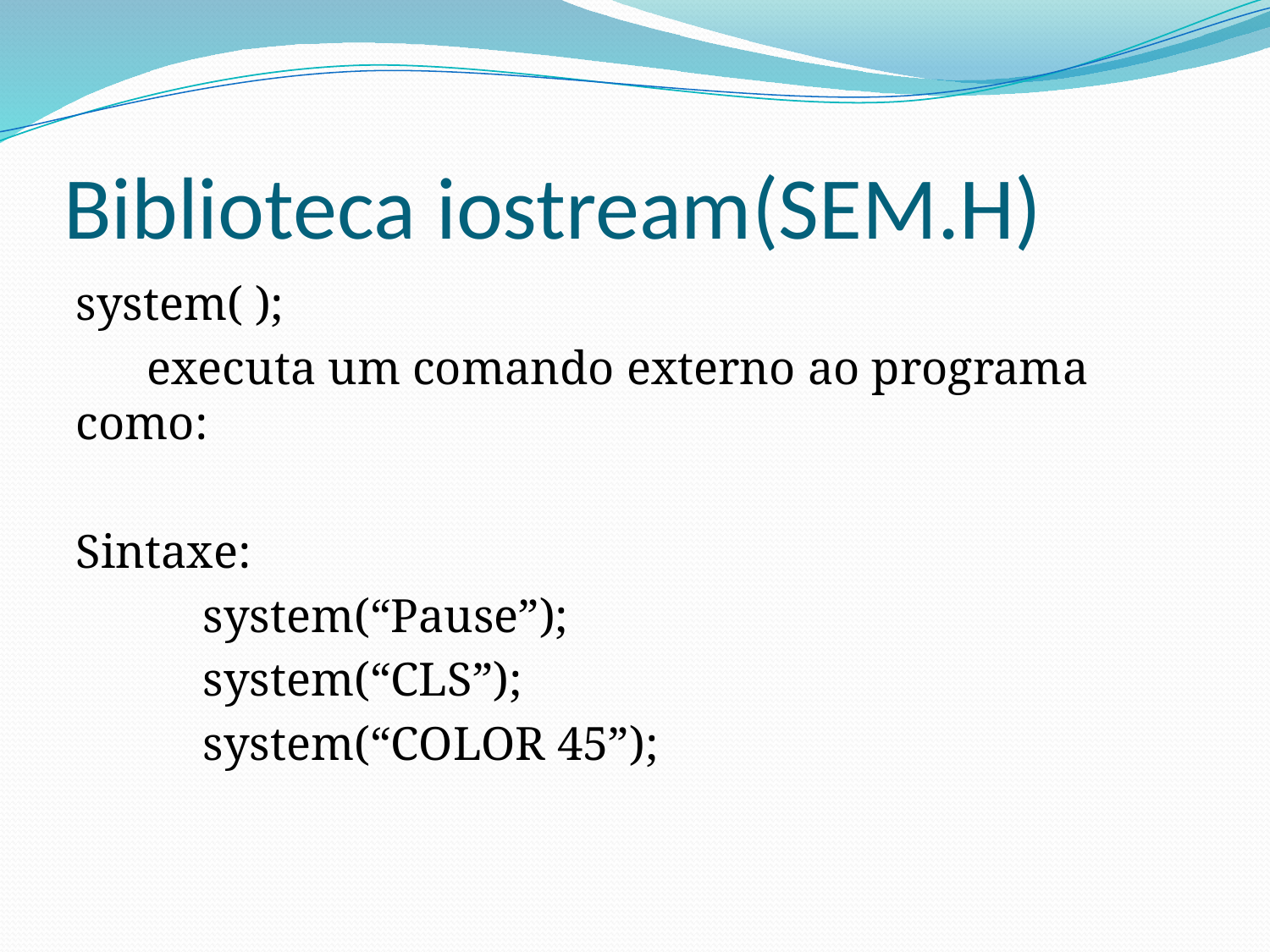

# Biblioteca iostream(SEM.H)
system( );
      executa um comando externo ao programa como:

Sintaxe:
	system(“Pause”);
 	system(“CLS”);
	system(“COLOR 45”);